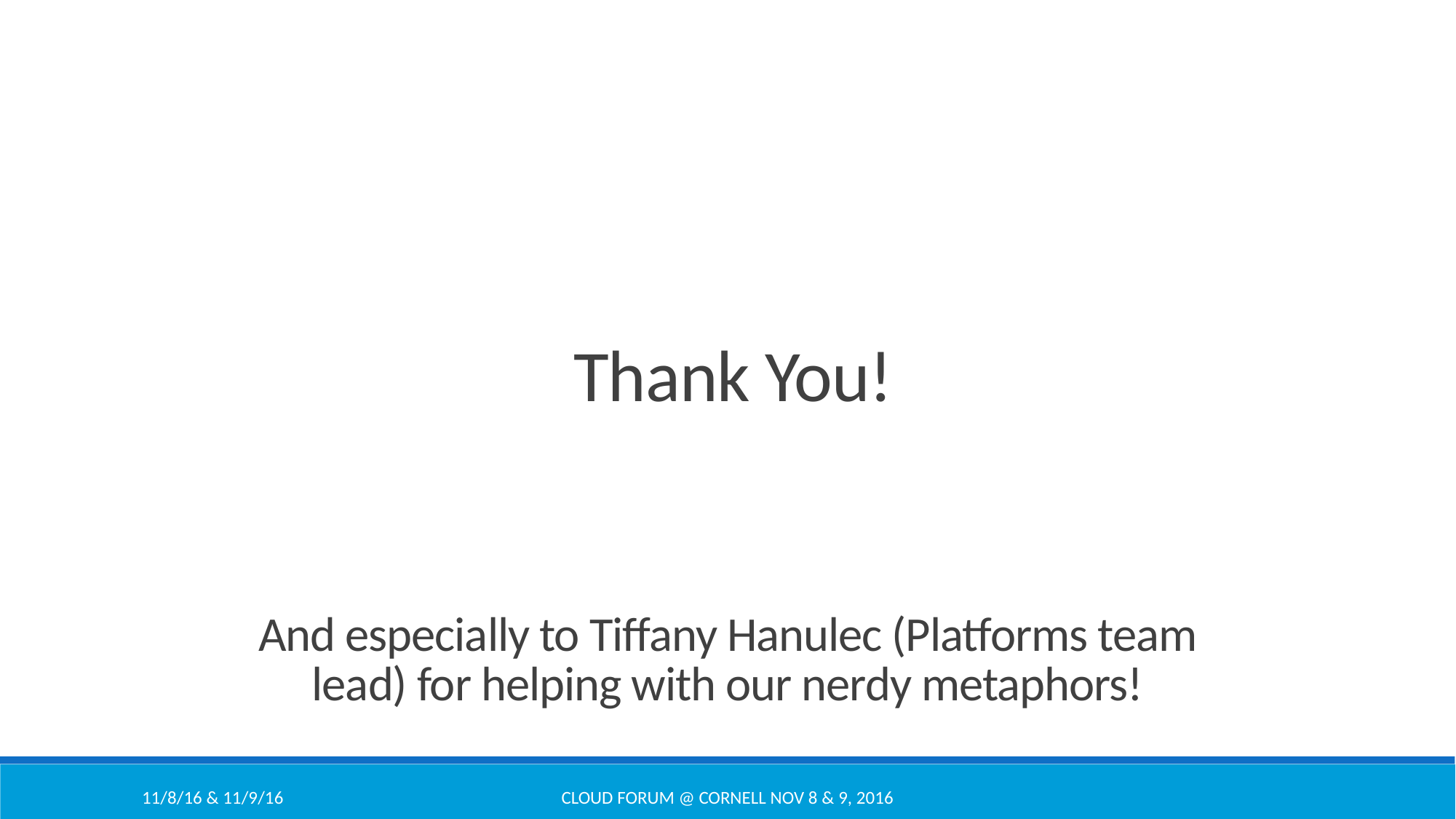

Thank You!
And especially to Tiffany Hanulec (Platforms team lead) for helping with our nerdy metaphors!
11/8/16 & 11/9/16
Cloud Forum @ Cornell Nov 8 & 9, 2016